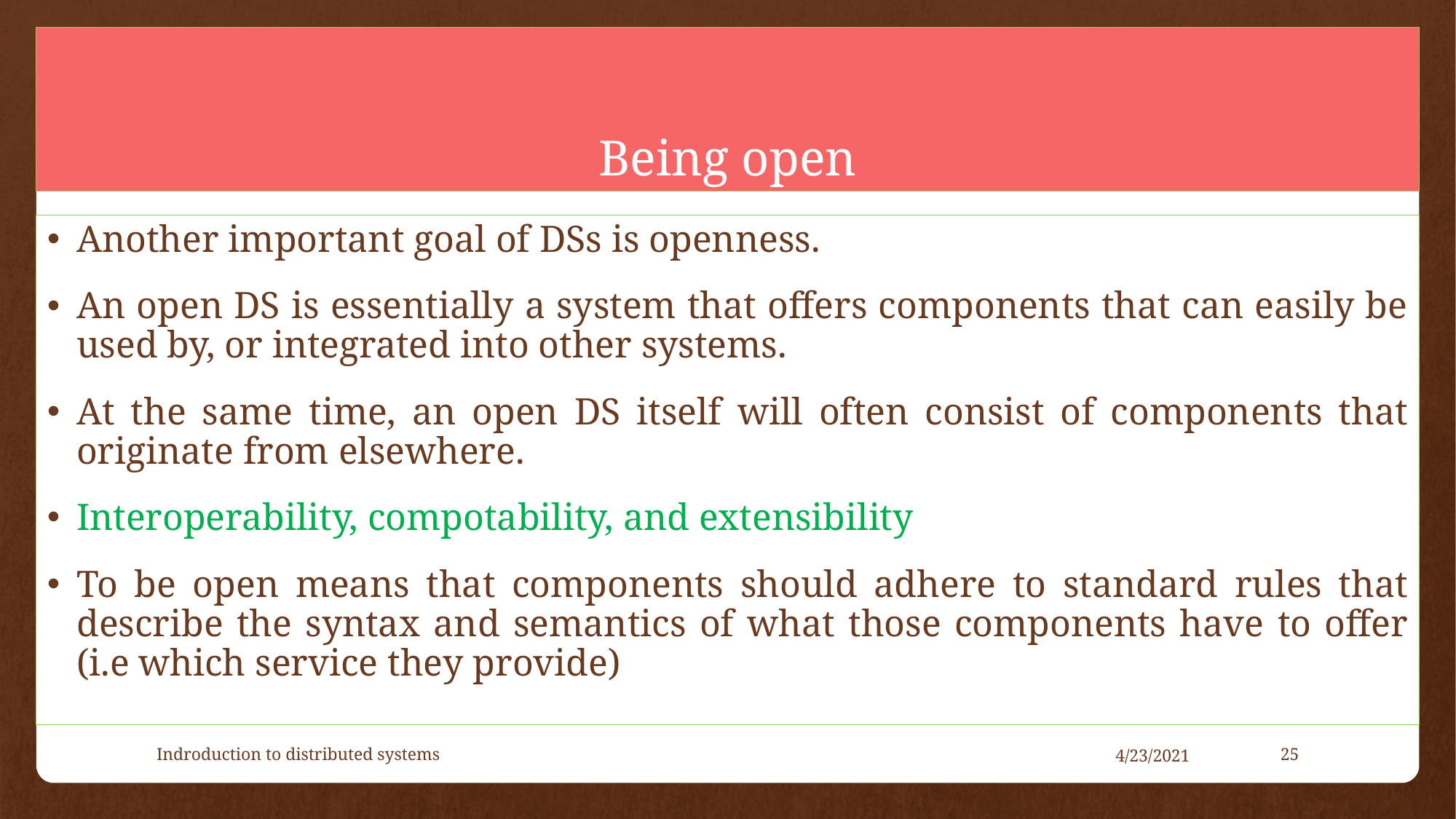

# Being open
Another important goal of DSs is openness.
An open DS is essentially a system that offers components that can easily be used by, or integrated into other systems.
At the same time, an open DS itself will often consist of components that originate from elsewhere.
Interoperability, compotability, and extensibility
To be open means that components should adhere to standard rules that describe the syntax and semantics of what those components have to offer (i.e which service they provide)
Indroduction to distributed systems
4/23/2021
25